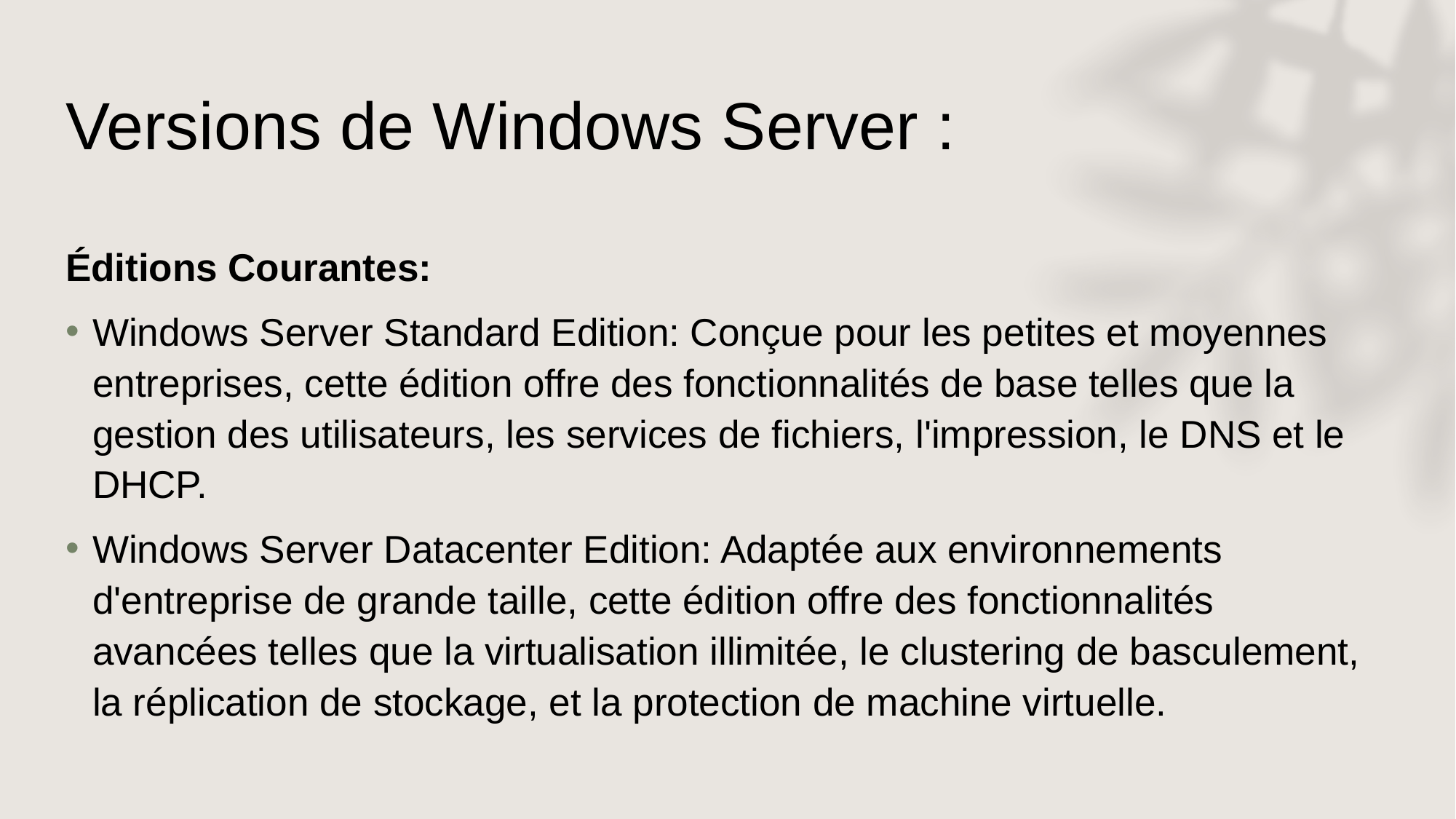

# Versions de Windows Server :
Éditions Courantes:
Windows Server Standard Edition: Conçue pour les petites et moyennes entreprises, cette édition offre des fonctionnalités de base telles que la gestion des utilisateurs, les services de fichiers, l'impression, le DNS et le DHCP.
Windows Server Datacenter Edition: Adaptée aux environnements d'entreprise de grande taille, cette édition offre des fonctionnalités avancées telles que la virtualisation illimitée, le clustering de basculement, la réplication de stockage, et la protection de machine virtuelle.